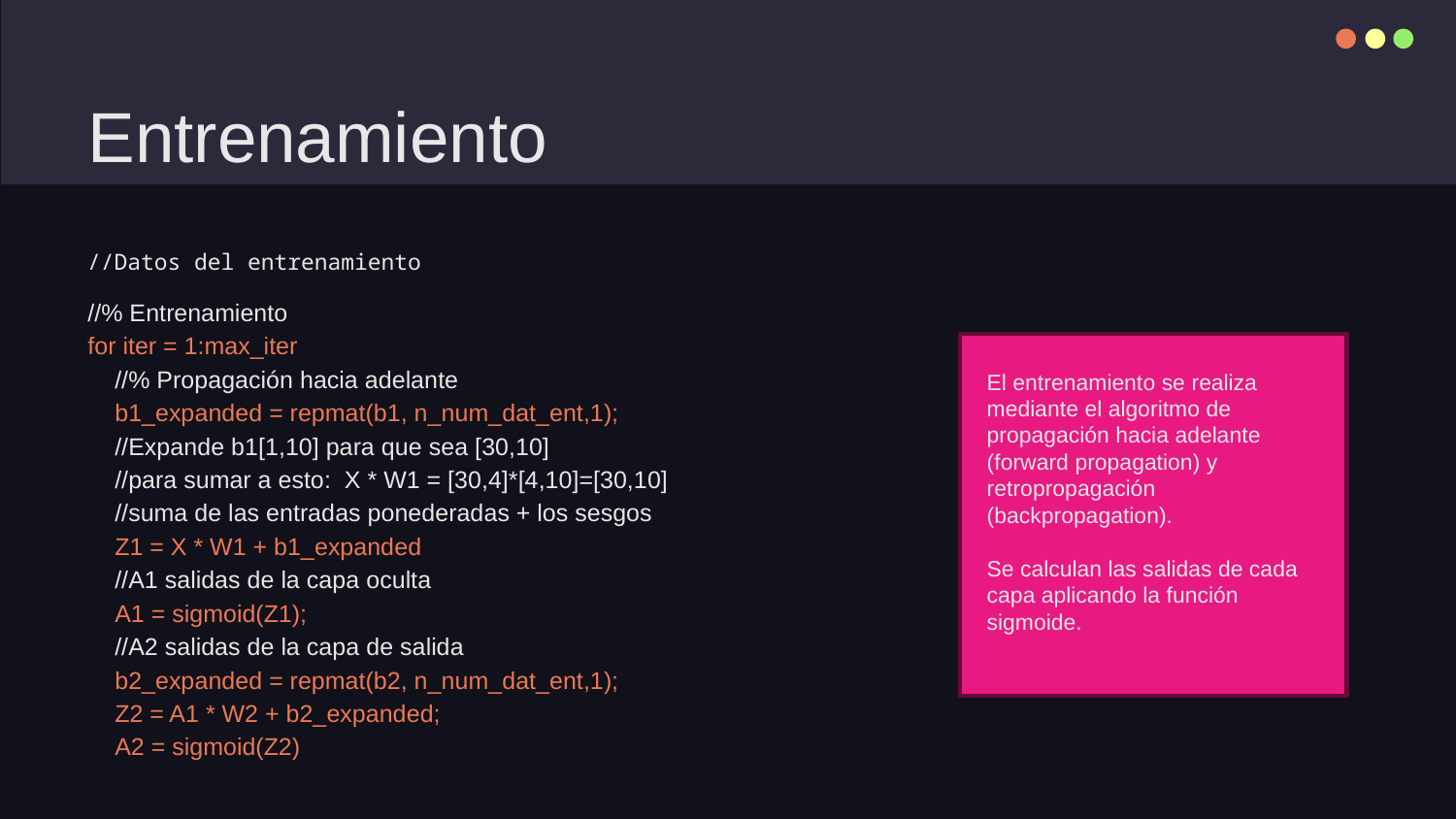

# Entrenamiento
//Datos del entrenamiento
//% Entrenamiento
for iter = 1:max_iter
    //% Propagación hacia adelante
    b1_expanded = repmat(b1, n_num_dat_ent,1);
    //Expande b1[1,10] para que sea [30,10]
    //para sumar a esto:  X * W1 = [30,4]*[4,10]=[30,10]
    //suma de las entradas ponederadas + los sesgos
    Z1 = X * W1 + b1_expanded
    //A1 salidas de la capa oculta
    A1 = sigmoid(Z1);
    //A2 salidas de la capa de salida
    b2_expanded = repmat(b2, n_num_dat_ent,1);
    Z2 = A1 * W2 + b2_expanded;
    A2 = sigmoid(Z2)

El entrenamiento se realiza mediante el algoritmo de propagación hacia adelante (forward propagation) y retropropagación (backpropagation).

Se calculan las salidas de cada capa aplicando la función sigmoide.